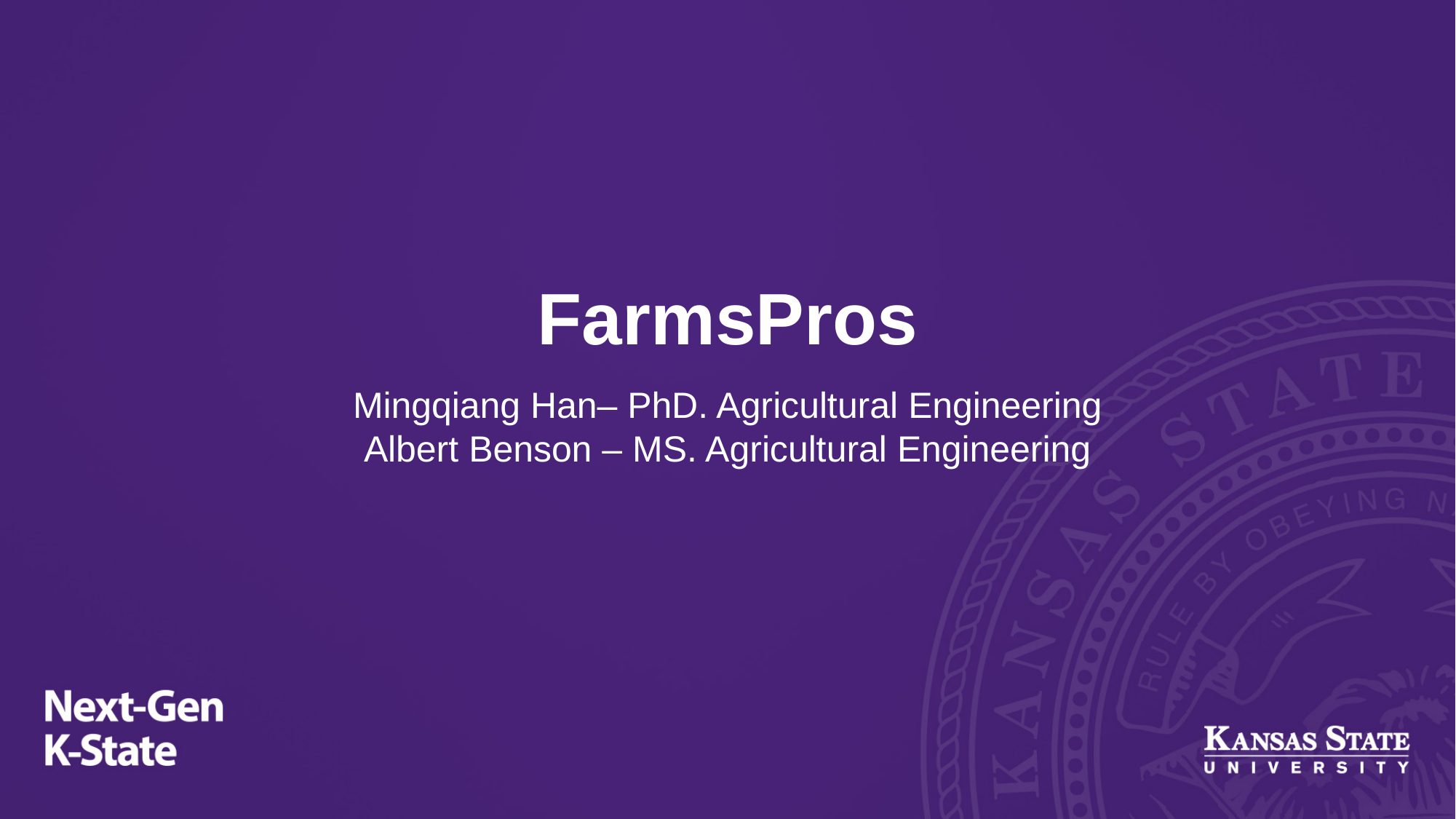

# FarmsPros
Mingqiang Han– PhD. Agricultural Engineering
Albert Benson – MS. Agricultural Engineering